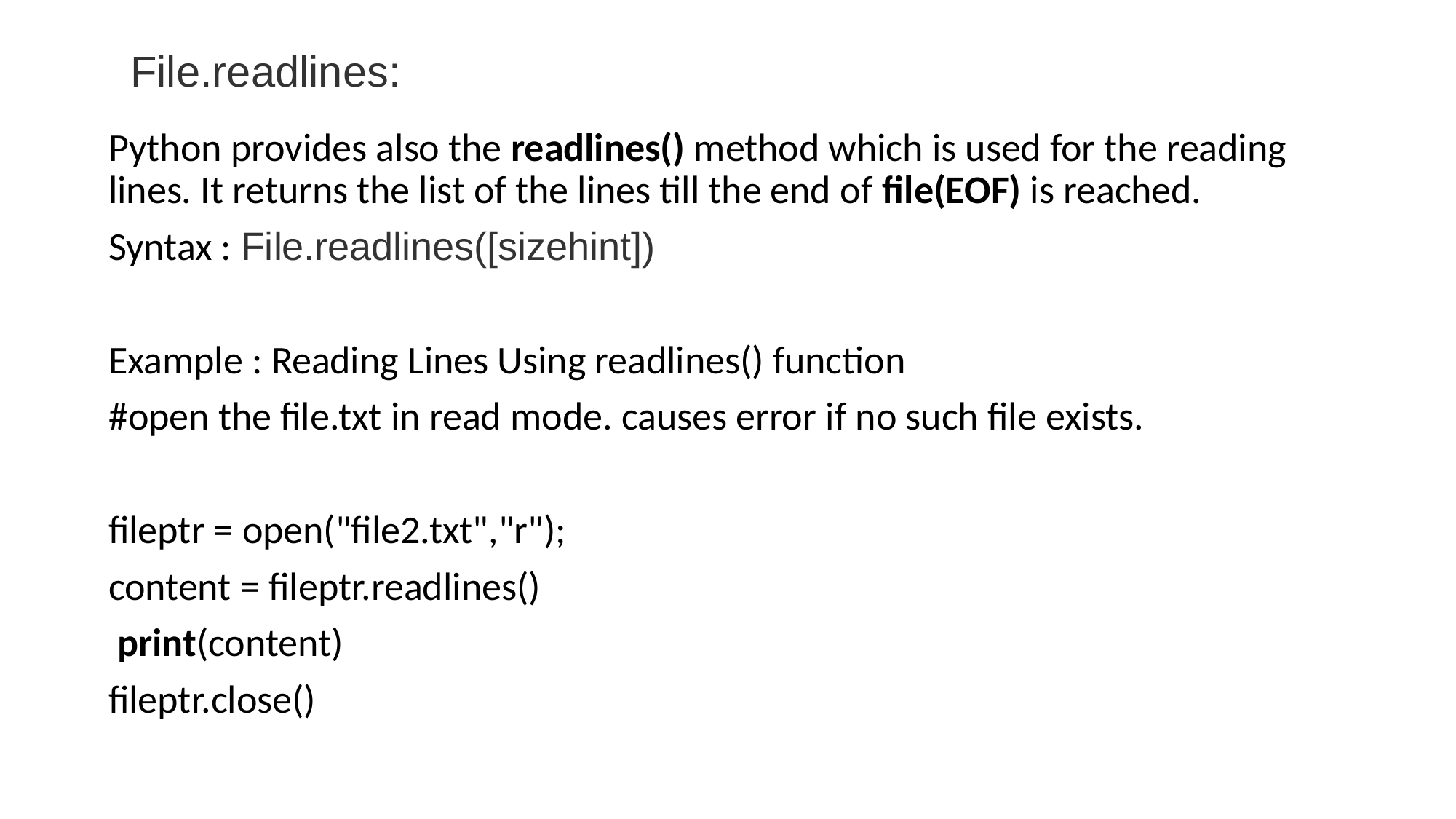

# File.readlines:
Python provides also the readlines() method which is used for the reading lines. It returns the list of the lines till the end of file(EOF) is reached.
Syntax : File.readlines([sizehint])

Example : Reading Lines Using readlines() function
#open the file.txt in read mode. causes error if no such file exists.

fileptr = open("file2.txt","r");
content = fileptr.readlines()
 print(content)
fileptr.close()